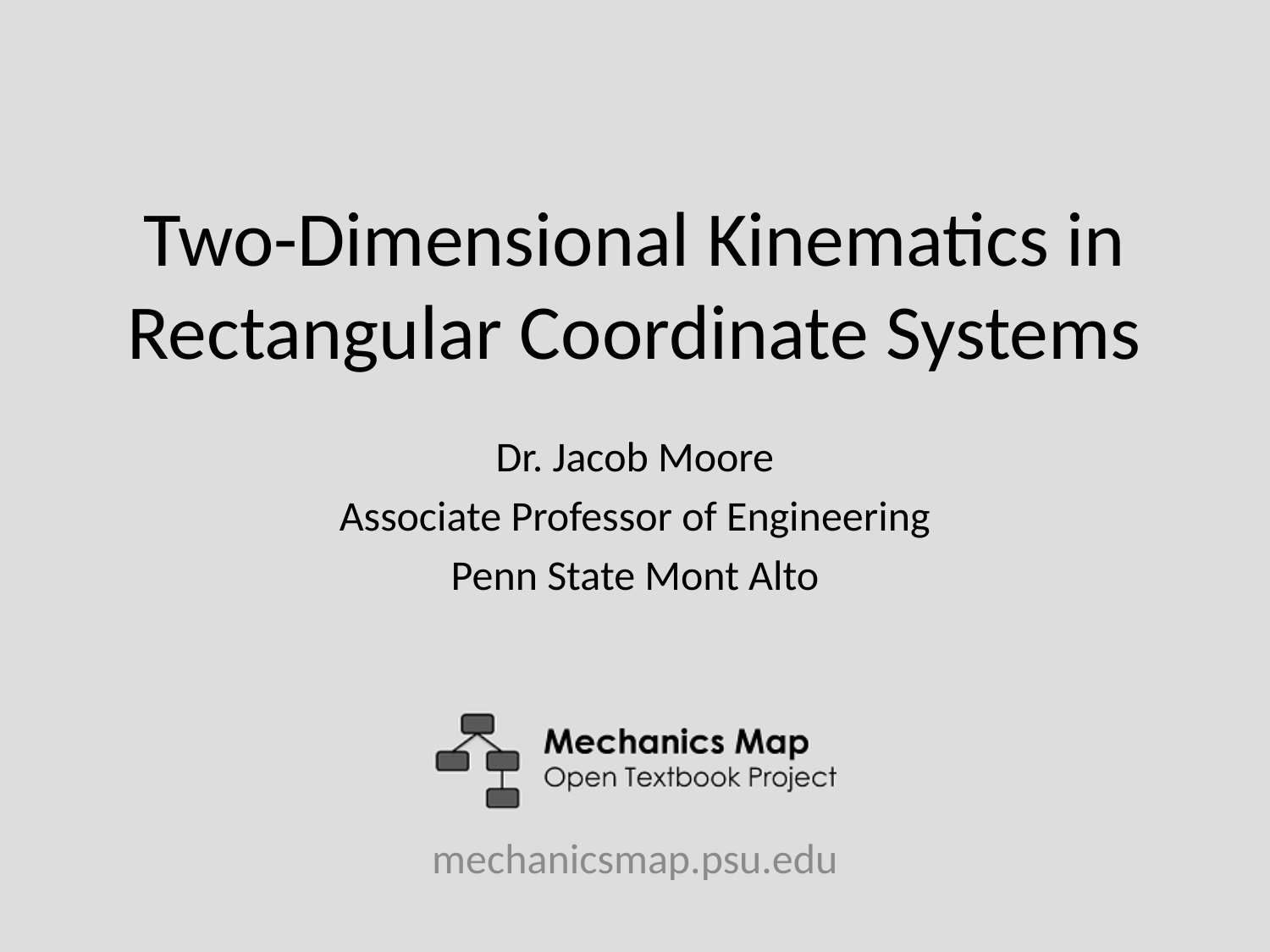

# Two-Dimensional Kinematics in Rectangular Coordinate Systems
Dr. Jacob Moore
Associate Professor of Engineering
Penn State Mont Alto